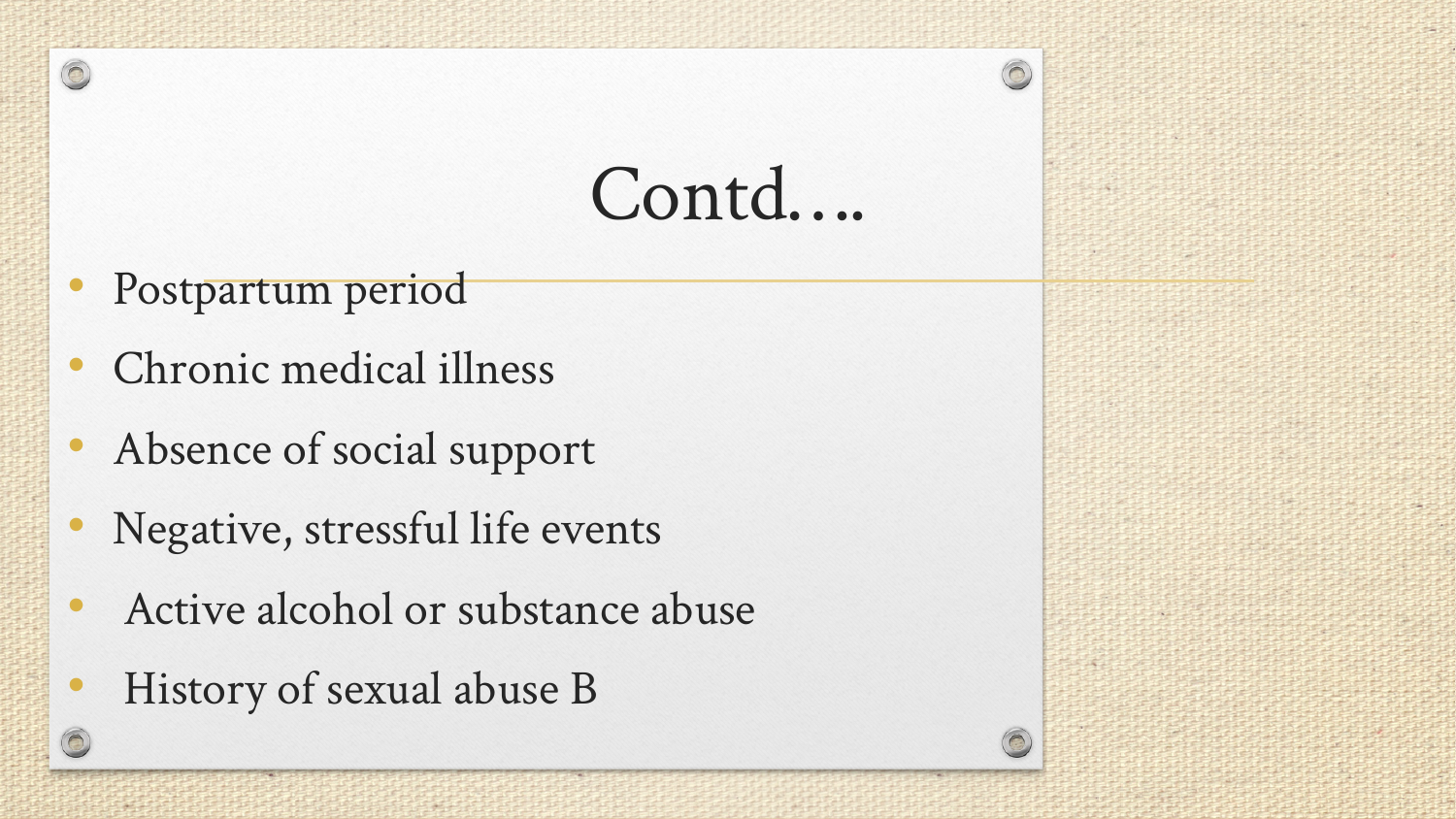

# Contd….
Postpartum period
Chronic medical illness
Absence of social support
Negative, stressful life events
 Active alcohol or substance abuse
 History of sexual abuse B